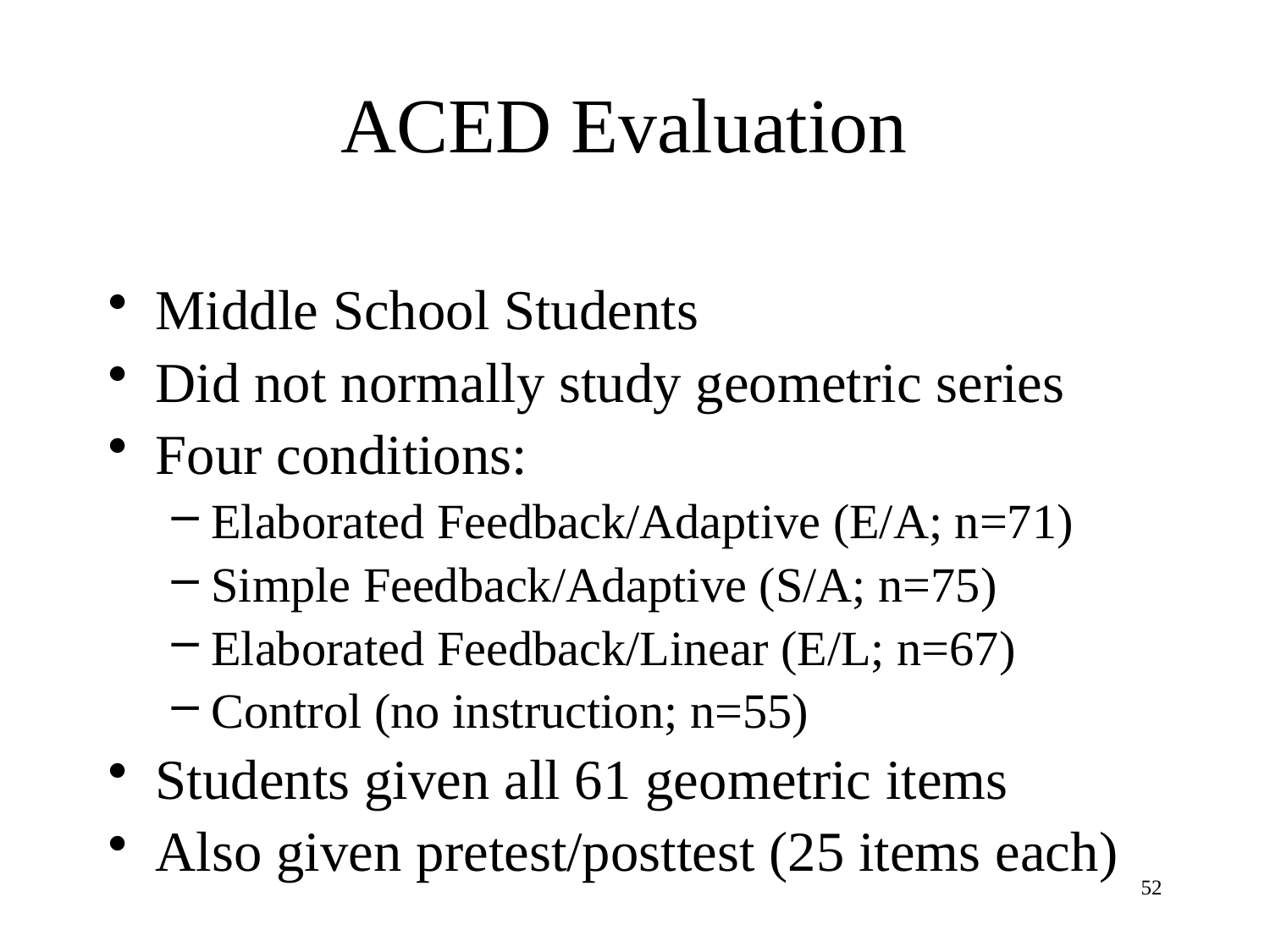

# ACED Evaluation
Middle School Students
Did not normally study geometric series
Four conditions:
Elaborated Feedback/Adaptive (E/A; n=71)
Simple Feedback/Adaptive (S/A; n=75)
Elaborated Feedback/Linear (E/L; n=67)
Control (no instruction; n=55)
Students given all 61 geometric items
Also given pretest/posttest (25 items each)
52